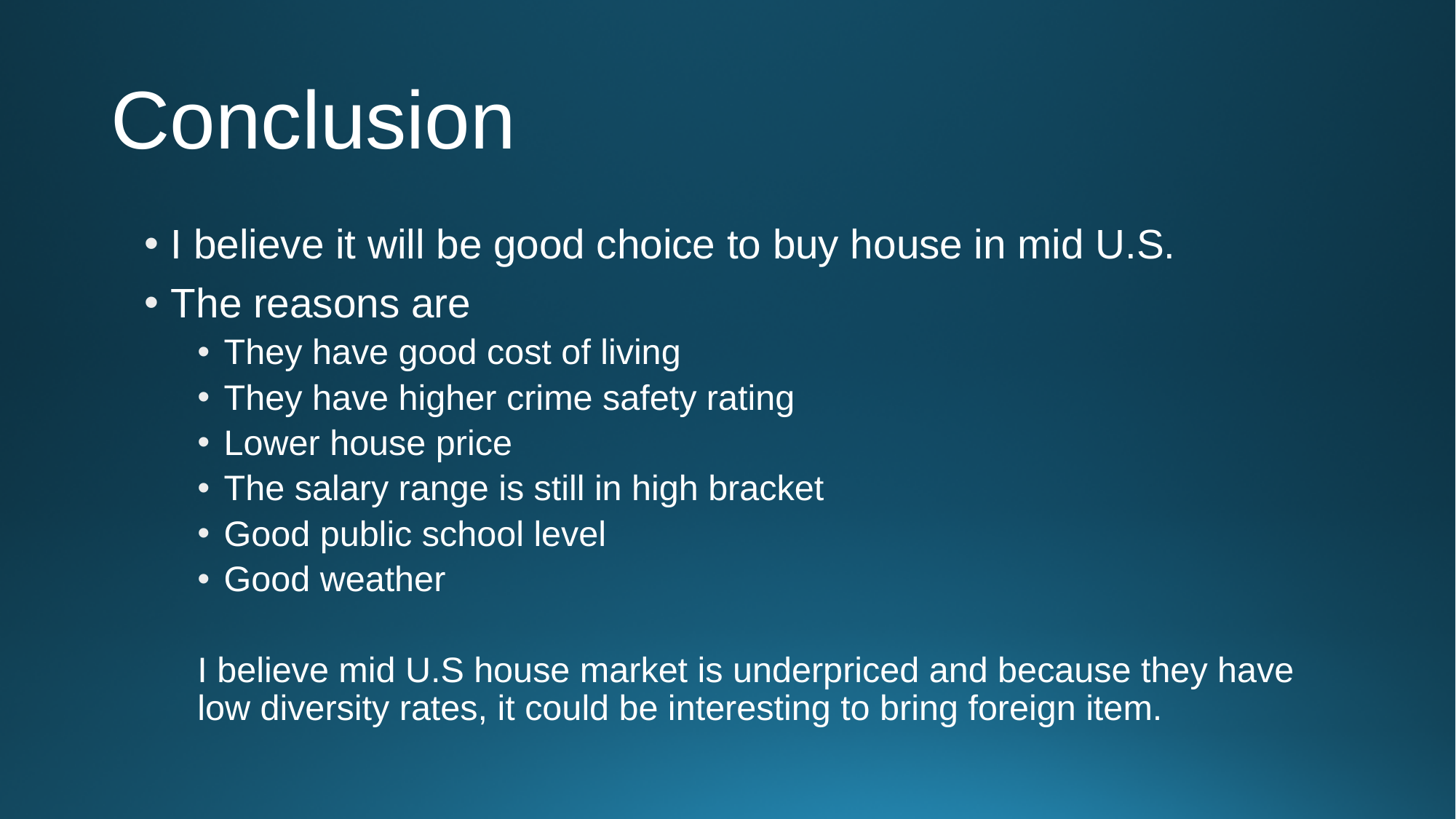

# Conclusion
I believe it will be good choice to buy house in mid U.S.
The reasons are
They have good cost of living
They have higher crime safety rating
Lower house price
The salary range is still in high bracket
Good public school level
Good weather

I believe mid U.S house market is underpriced and because they have low diversity rates, it could be interesting to bring foreign item.